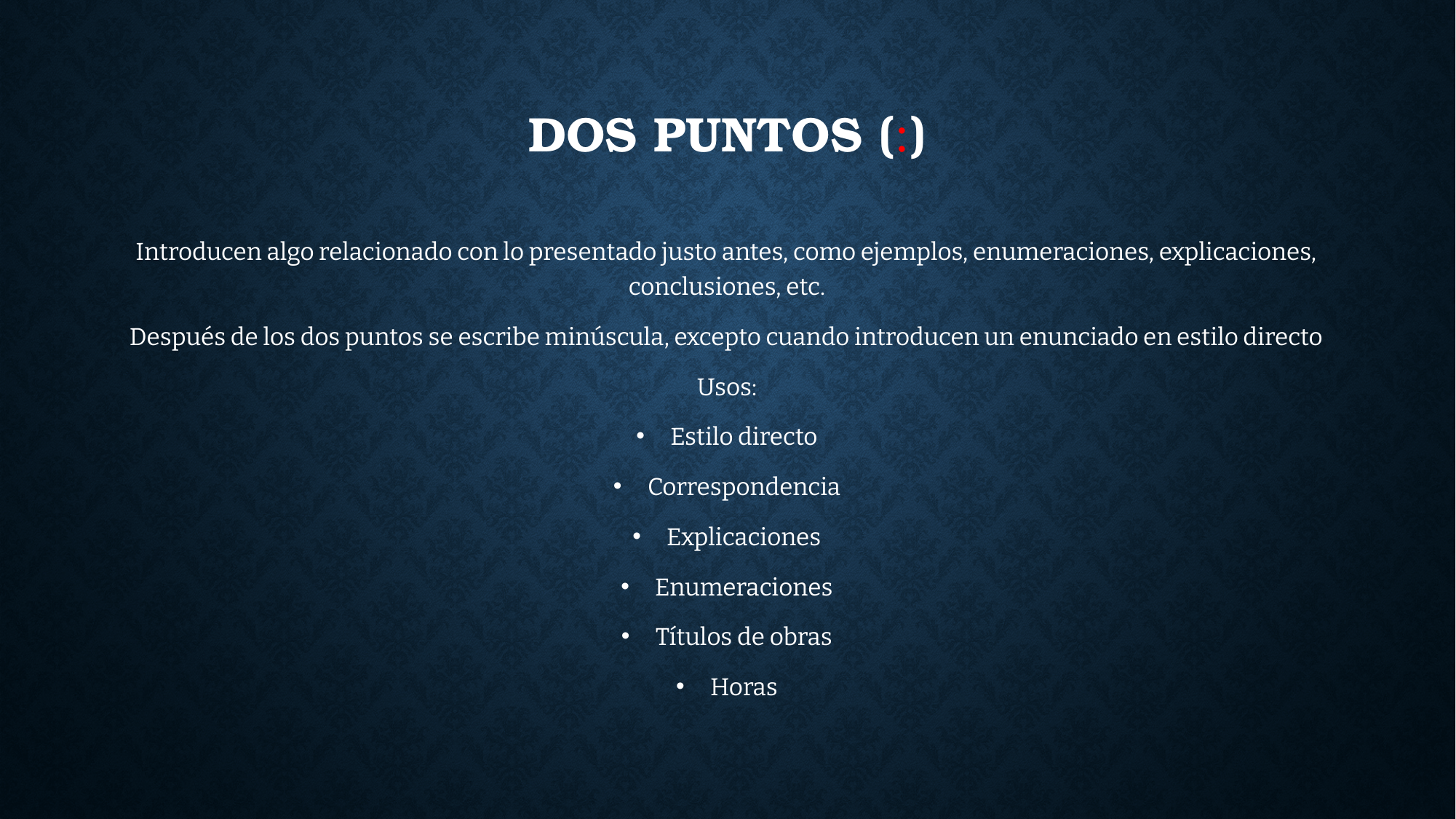

# Dos puntos (:)
Introducen algo relacionado con lo presentado justo antes, como ejemplos, enumeraciones, explicaciones, conclusiones, etc.
Después de los dos puntos se escribe minúscula, excepto cuando introducen un enunciado en estilo directo
Usos:
Estilo directo
Correspondencia
Explicaciones
Enumeraciones
Títulos de obras
Horas